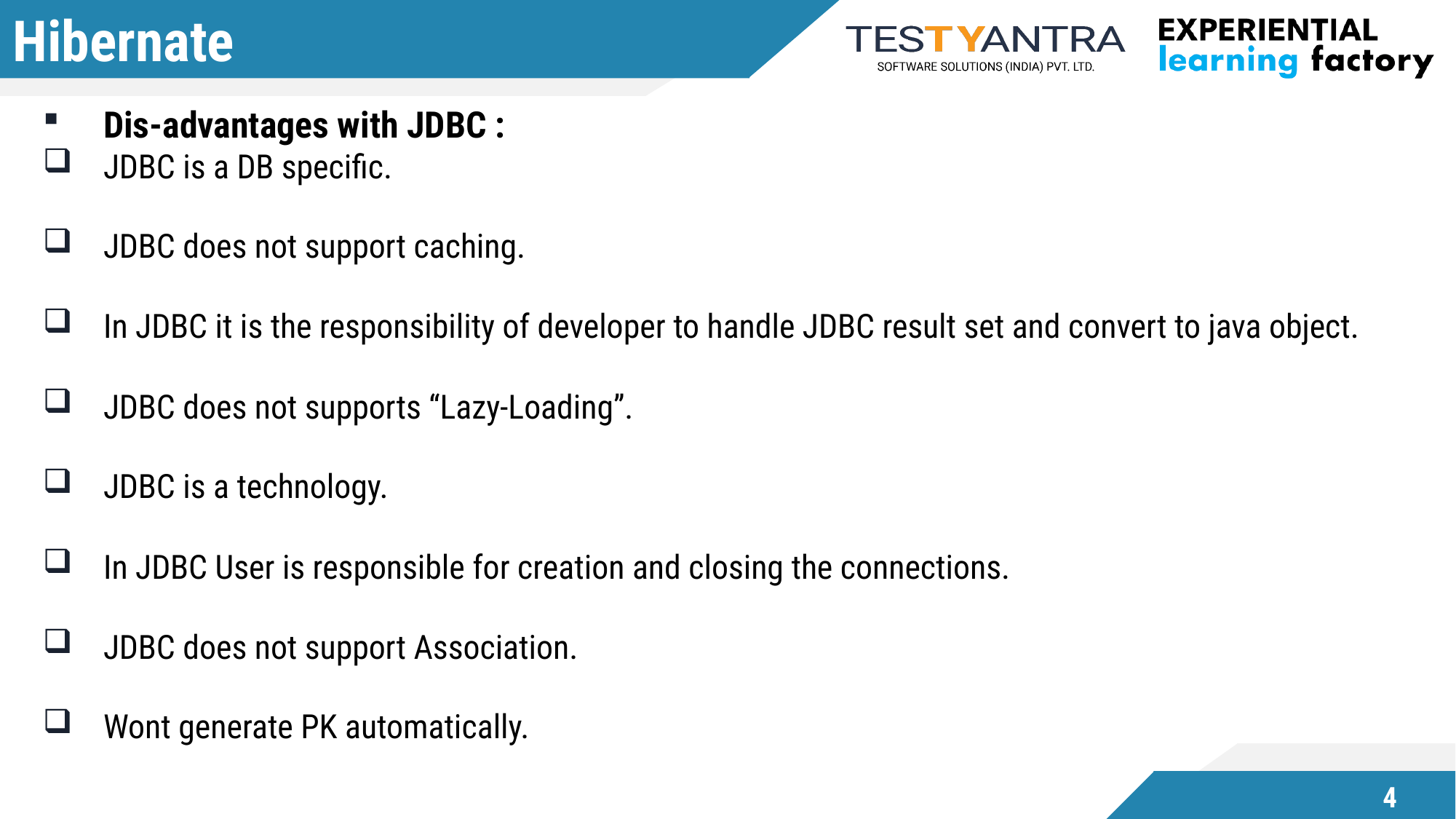

# Hibernate
Dis-advantages with JDBC :
JDBC is a DB specific.

JDBC does not support caching.

In JDBC it is the responsibility of developer to handle JDBC result set and convert to java object.

JDBC does not supports “Lazy-Loading”.

JDBC is a technology.

In JDBC User is responsible for creation and closing the connections.

JDBC does not support Association.

Wont generate PK automatically.

4